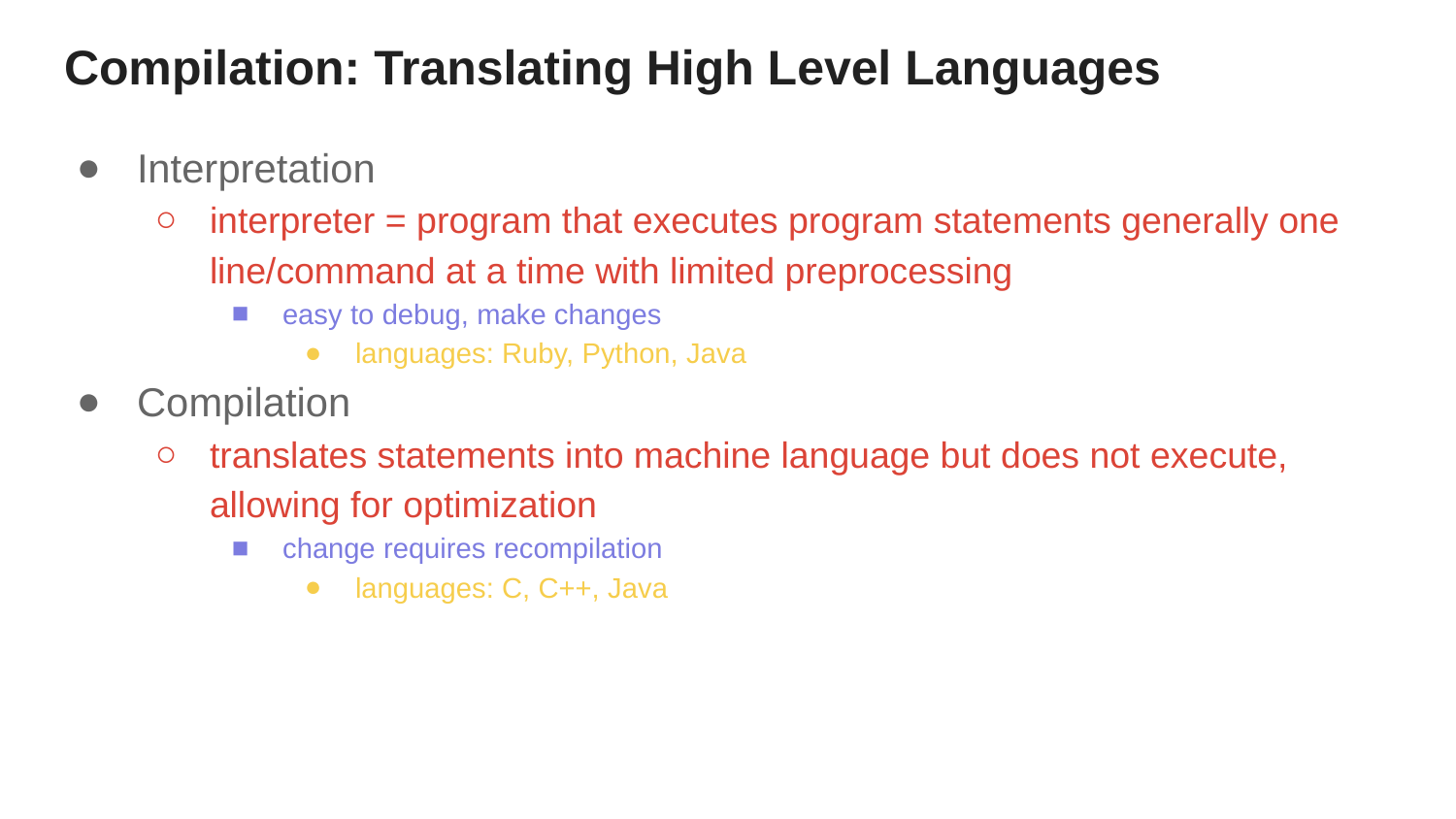

# Compilation: Translating High Level Languages
Interpretation
interpreter = program that executes program statements generally one line/command at a time with limited preprocessing
easy to debug, make changes
languages: Ruby, Python, Java
Compilation
translates statements into machine language but does not execute, allowing for optimization
change requires recompilation
languages: C, C++, Java